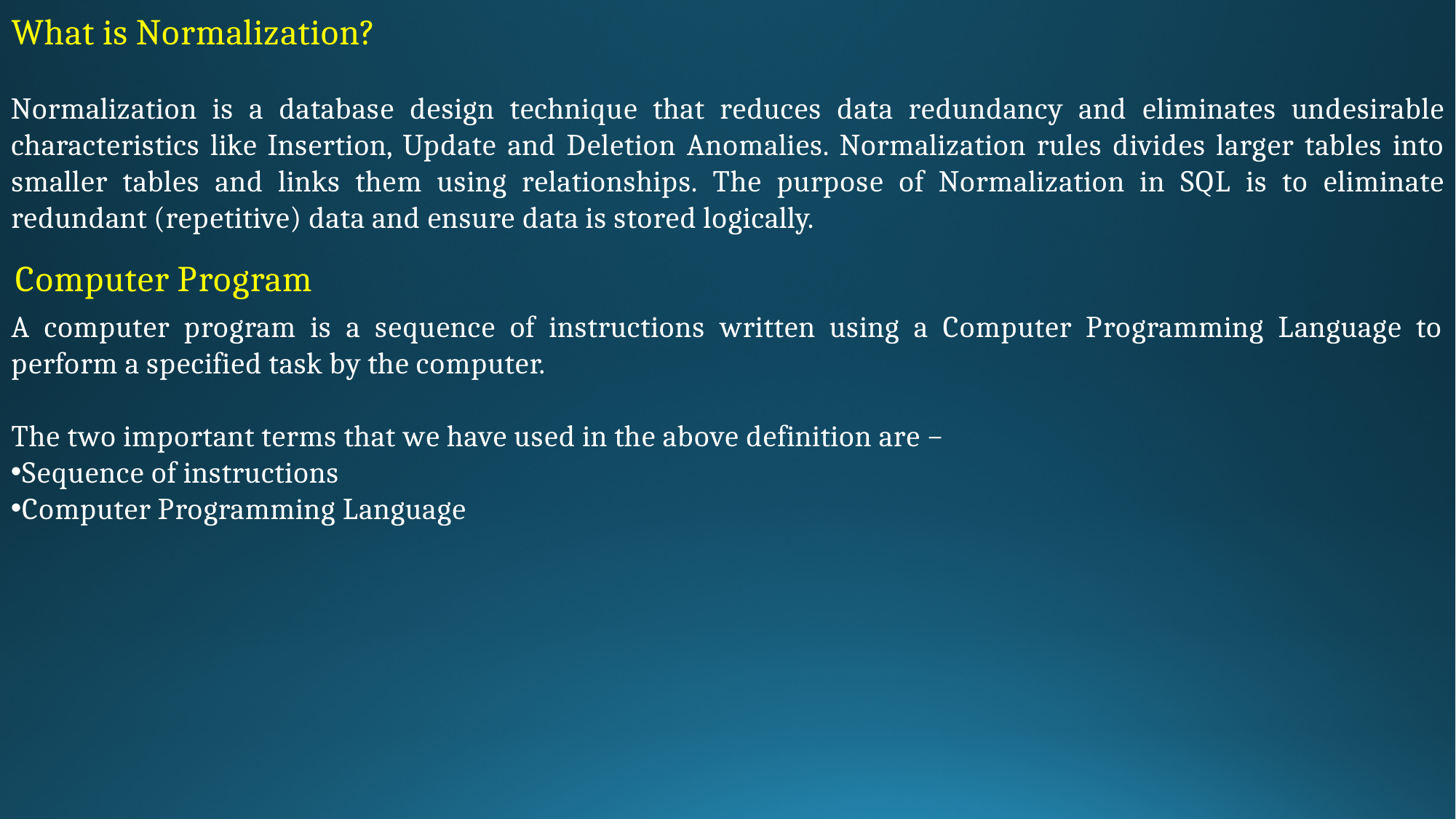

What is Normalization?

Normalization is a database design technique that reduces data redundancy and eliminates undesirable characteristics like Insertion, Update and Deletion Anomalies. Normalization rules divides larger tables into smaller tables and links them using relationships. The purpose of Normalization in SQL is to eliminate redundant (repetitive) data and ensure data is stored logically.
Computer Program
A computer program is a sequence of instructions written using a Computer Programming Language to perform a specified task by the computer.

The two important terms that we have used in the above definition are −
Sequence of instructions
Computer Programming Language